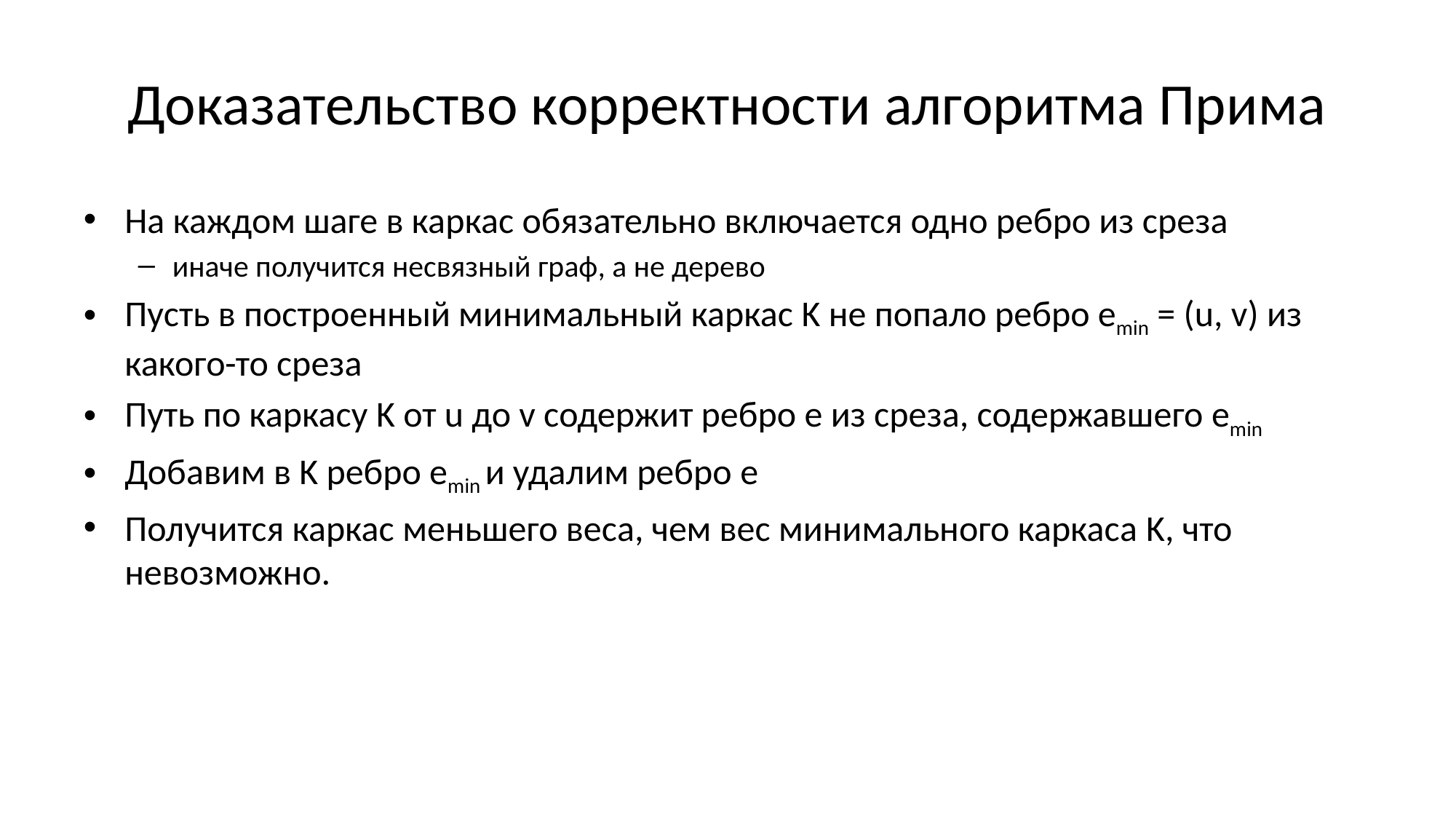

# Доказательство корректности алгоритма Прима
На каждом шаге в каркас обязательно включается одно ребро из среза
иначе получится несвязный граф, а не дерево
Пусть в построенный минимальный каркас K не попало ребро emin = (u, v) из какого-то среза
Путь по каркасу K от u до v содержит ребро e из среза, содержавшего emin
Добавим в K ребро emin и удалим ребро e
Получится каркас меньшего веса, чем вес минимального каркаса K, что невозможно.
Следовательно, ребро emin попало в каркас К.